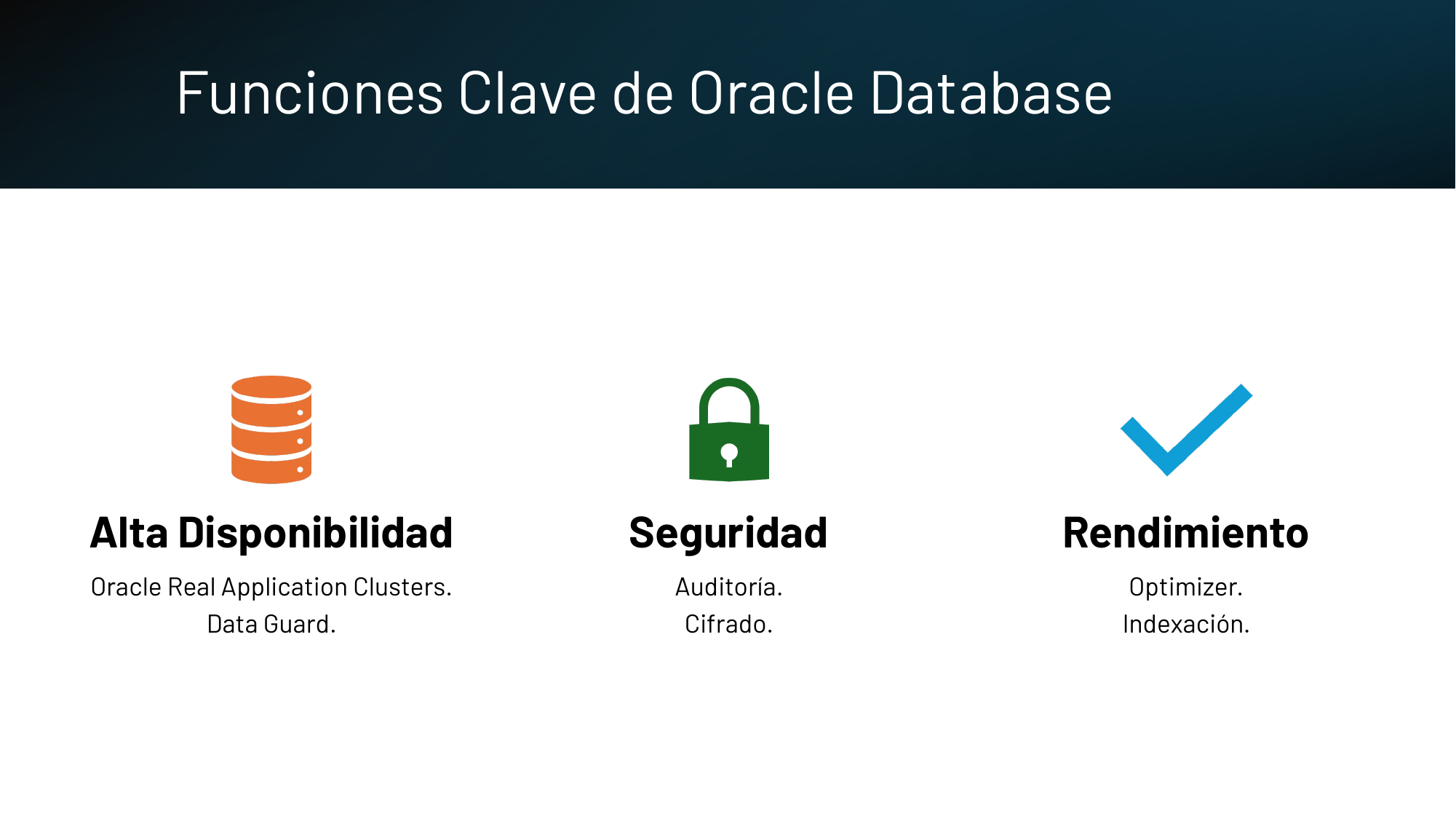

# Funciones Clave de Oracle Database
Alta Disponibilidad
Oracle Real Application Clusters.
Data Guard.
Seguridad
Auditoría.
Cifrado.
Rendimiento
Optimizer.
Indexación.